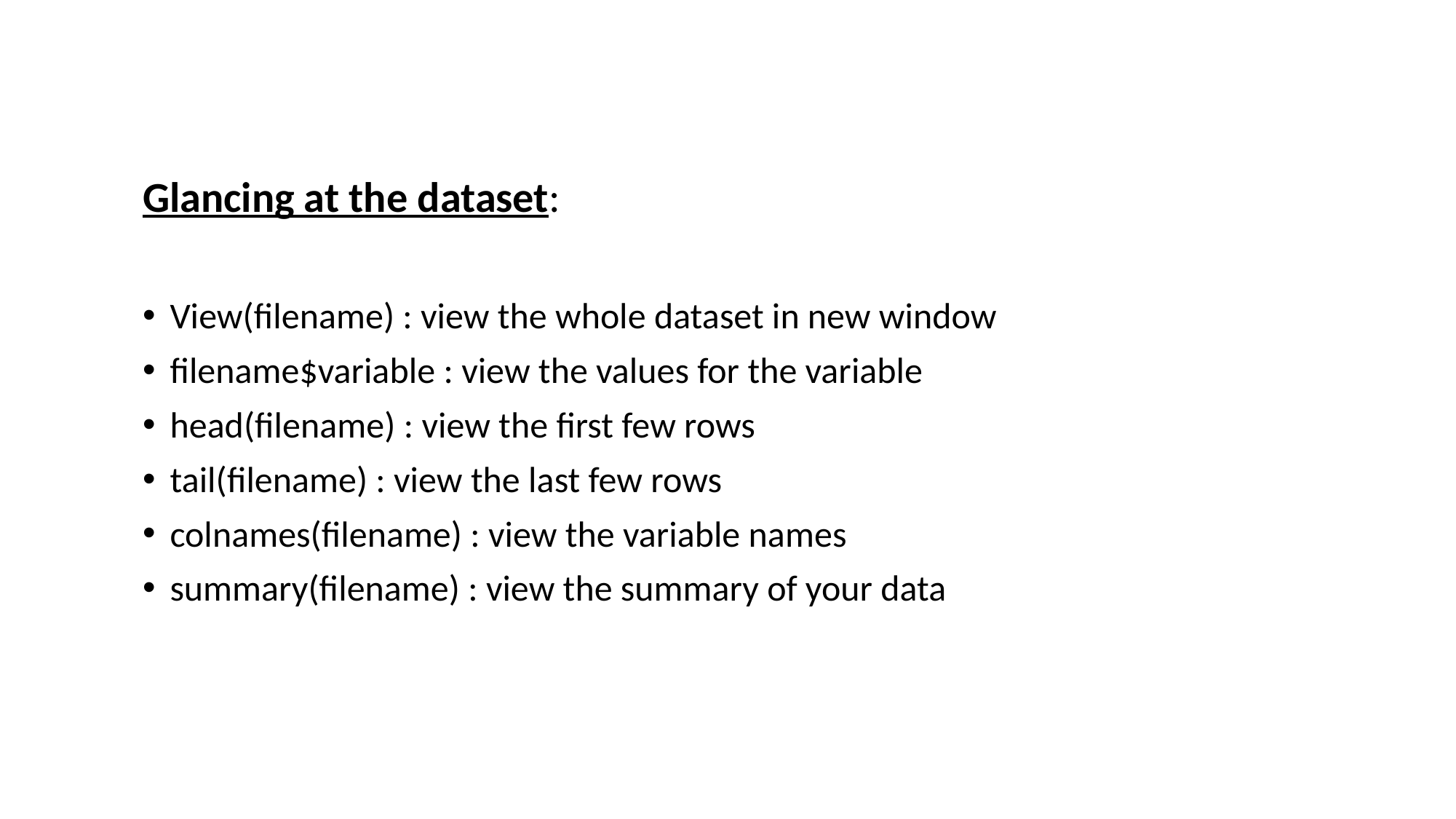

Glancing at the dataset:

View(filename) : view the whole dataset in new window
filename$variable : view the values for the variable
head(filename) : view the first few rows
tail(filename) : view the last few rows
colnames(filename) : view the variable names
summary(filename) : view the summary of your data